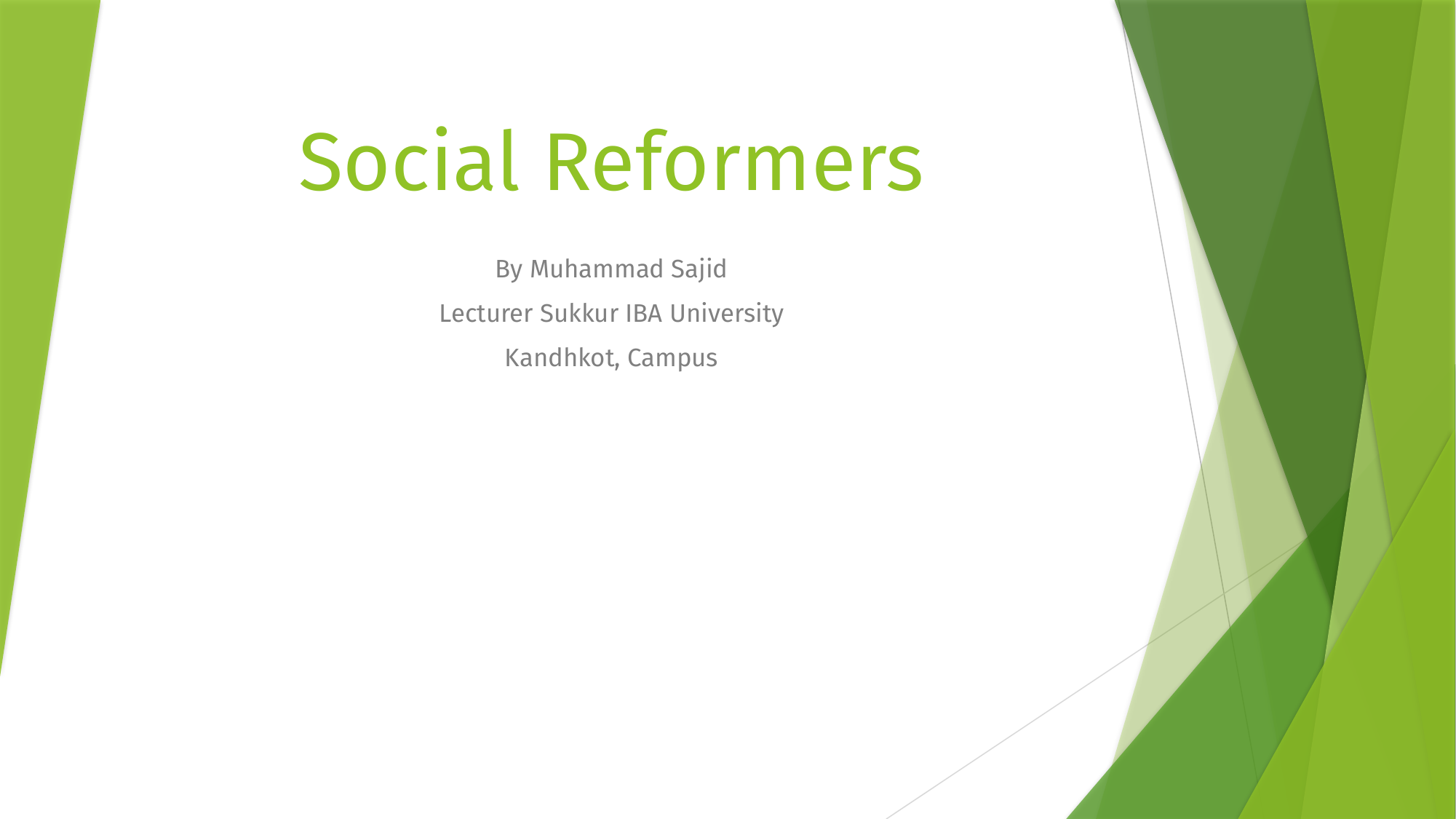

# Social Reformers
By Muhammad Sajid
Lecturer Sukkur IBA University
Kandhkot, Campus